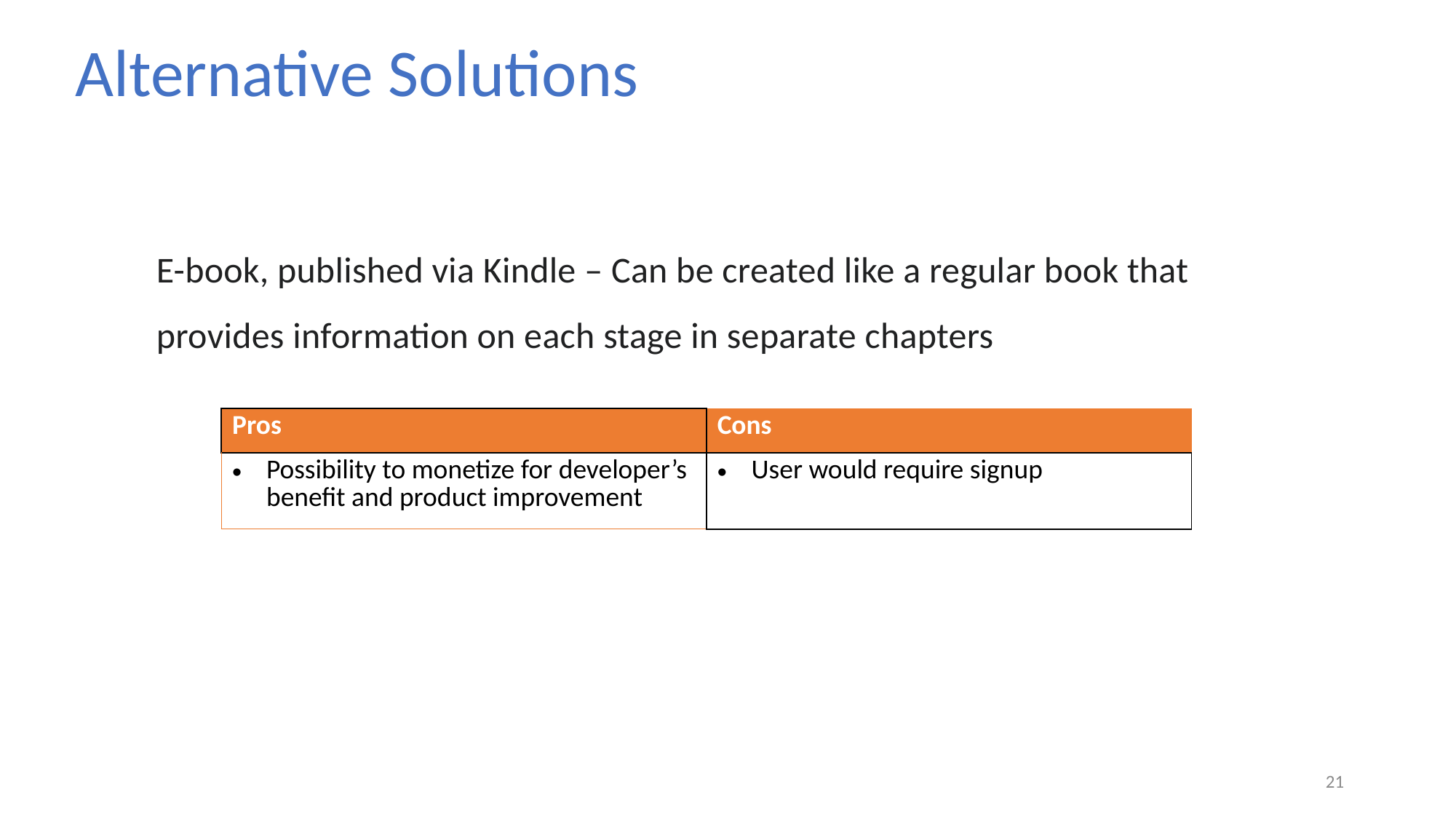

# Alternative Solutions
E-book, published via Kindle – Can be created like a regular book that provides information on each stage in separate chapters

| Pros | Cons |
| --- | --- |
| Possibility to monetize for developer’s benefit and product improvement | User would require signup |
21